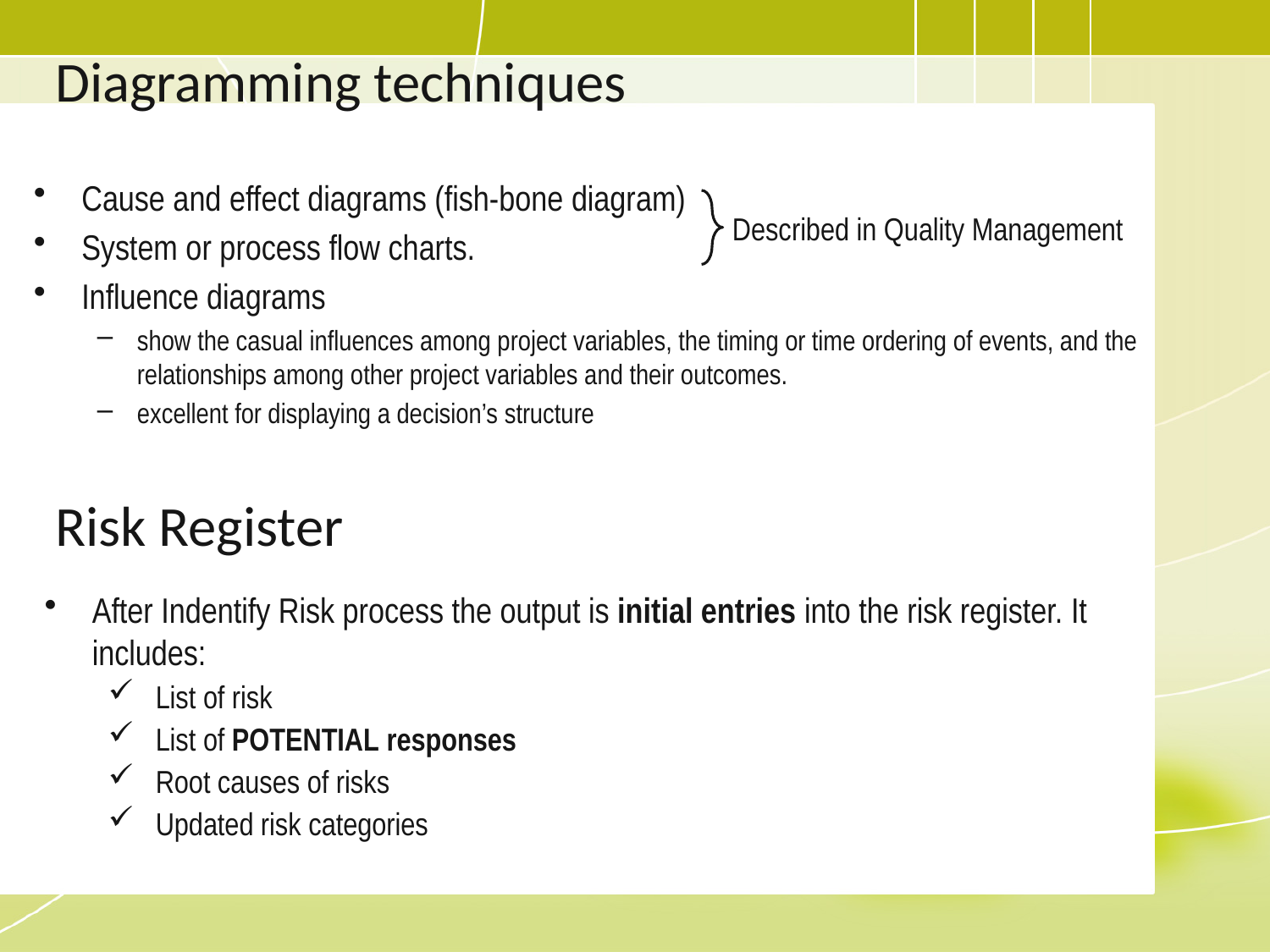

# Diagramming techniques
Cause and effect diagrams (fish-bone diagram)
System or process flow charts.
Influence diagrams
show the casual influences among project variables, the timing or time ordering of events, and the relationships among other project variables and their outcomes.
excellent for displaying a decision’s structure

Described in Quality Management
Risk Register
After Indentify Risk process the output is initial entries into the risk register. It includes:
List of risk
List of POTENTIAL responses
Root causes of risks
Updated risk categories